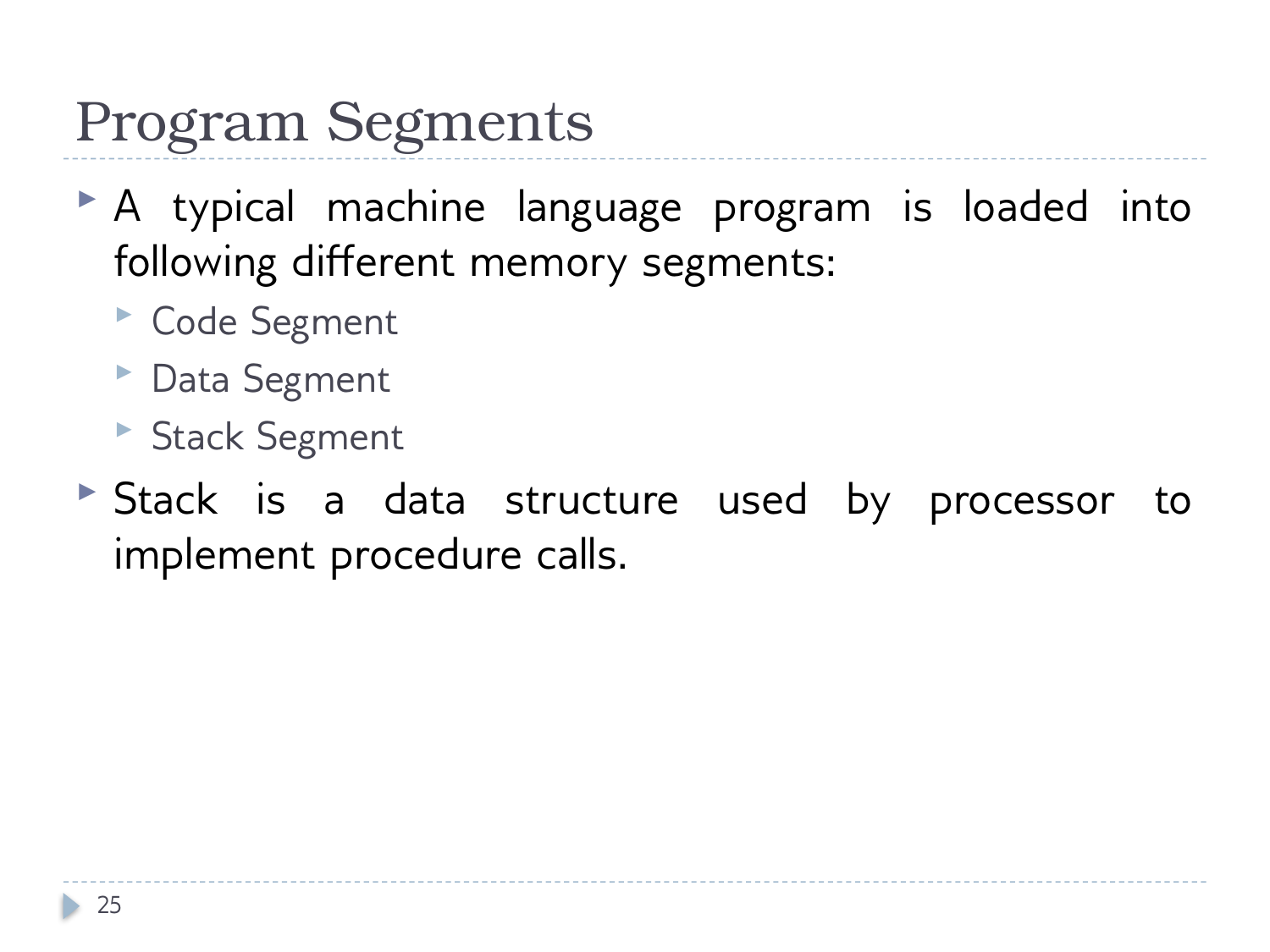

Program Segments
A typical machine language program is loaded into following different memory segments:
Code Segment
Data Segment
Stack Segment
Stack is a data structure used by processor to implement procedure calls.
25